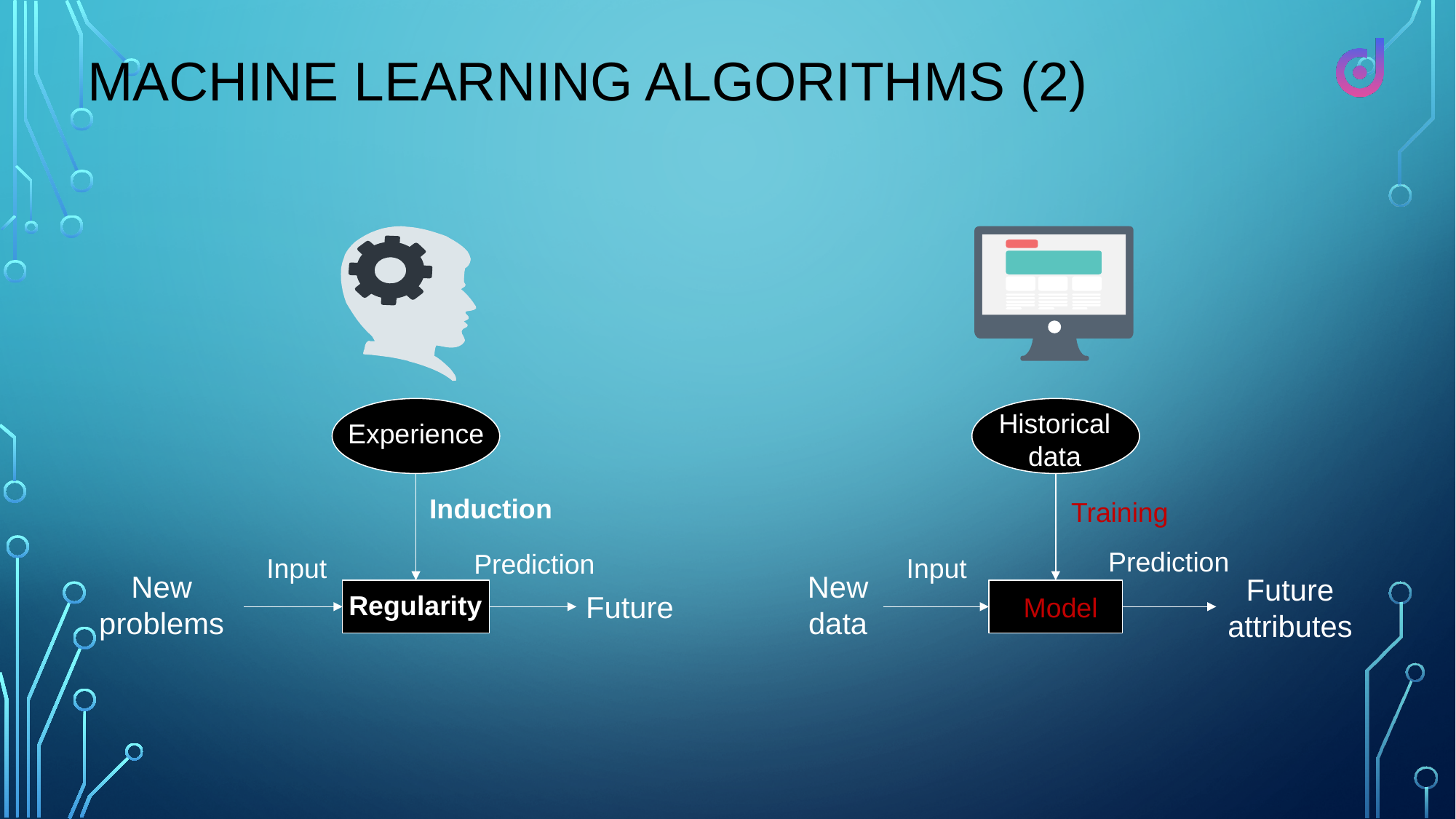

# Machine Learning Algorithms (2)

Experience
Induction
Prediction
Input
New problems
Future

Regularity

Historical data
Training
Prediction
Input
New data
Future attributes

Model